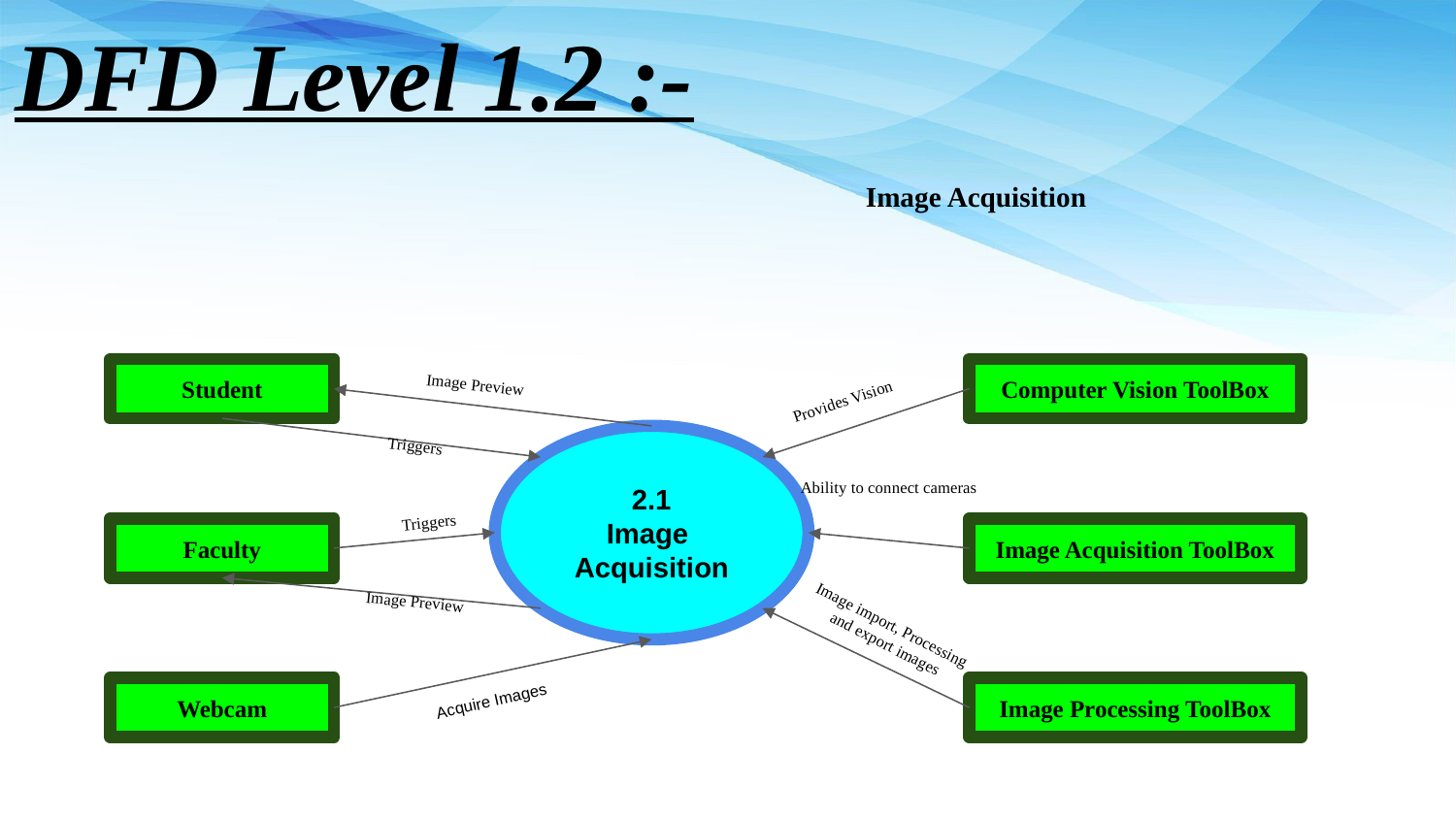

DFD Level 1.2 :-
Image Acquisition
Student
Computer Vision ToolBox
Image Preview
Provides Vision
2.1
Image
Acquisition
Triggers
Ability to connect cameras
Triggers
Faculty
Image Acquisition ToolBox
Image Preview
Image import, Processing
and export images
Webcam
Image Processing ToolBox
Acquire Images